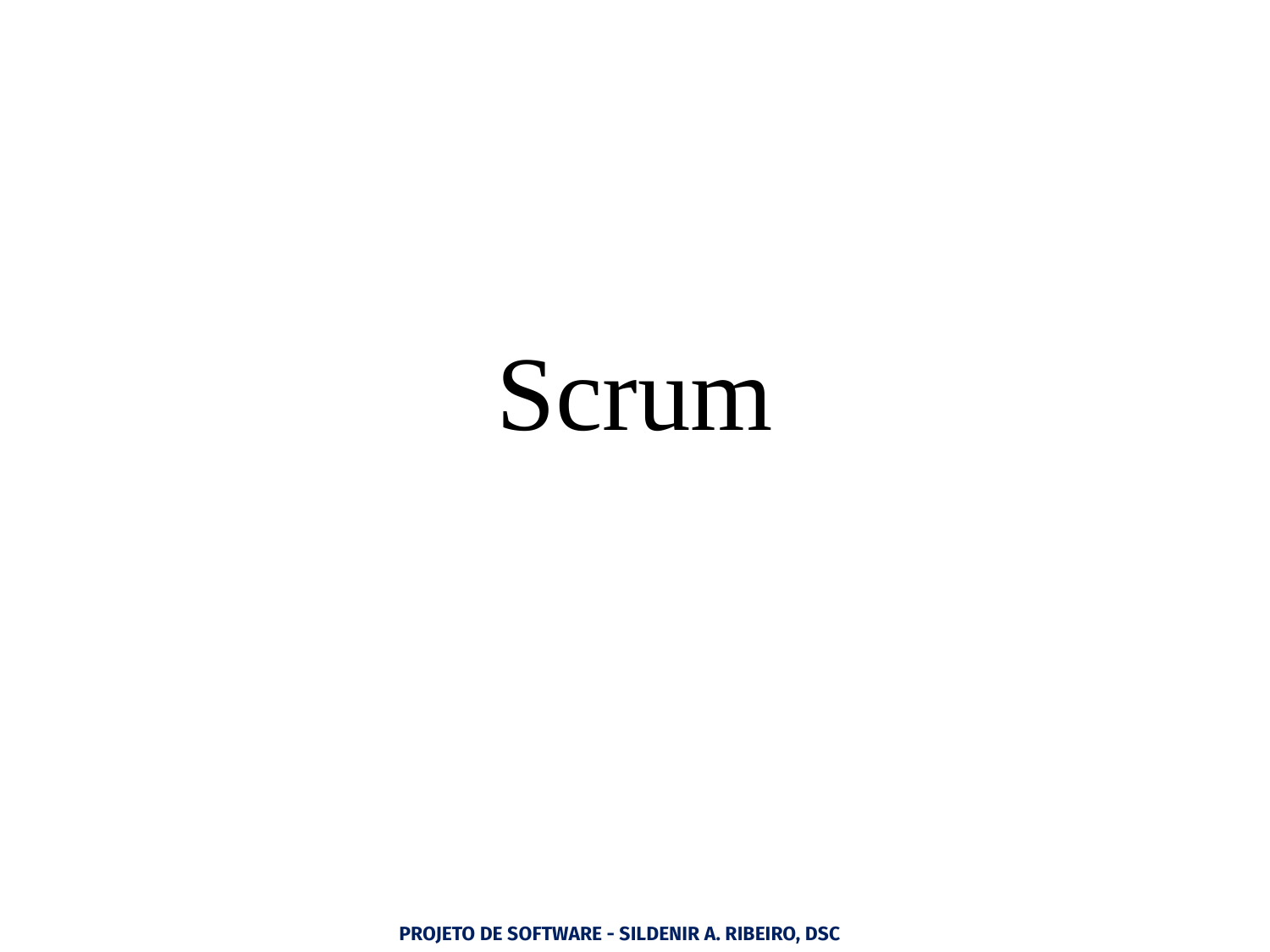

# Scrum
Projeto de Software - Sildenir A. Ribeiro, DSc